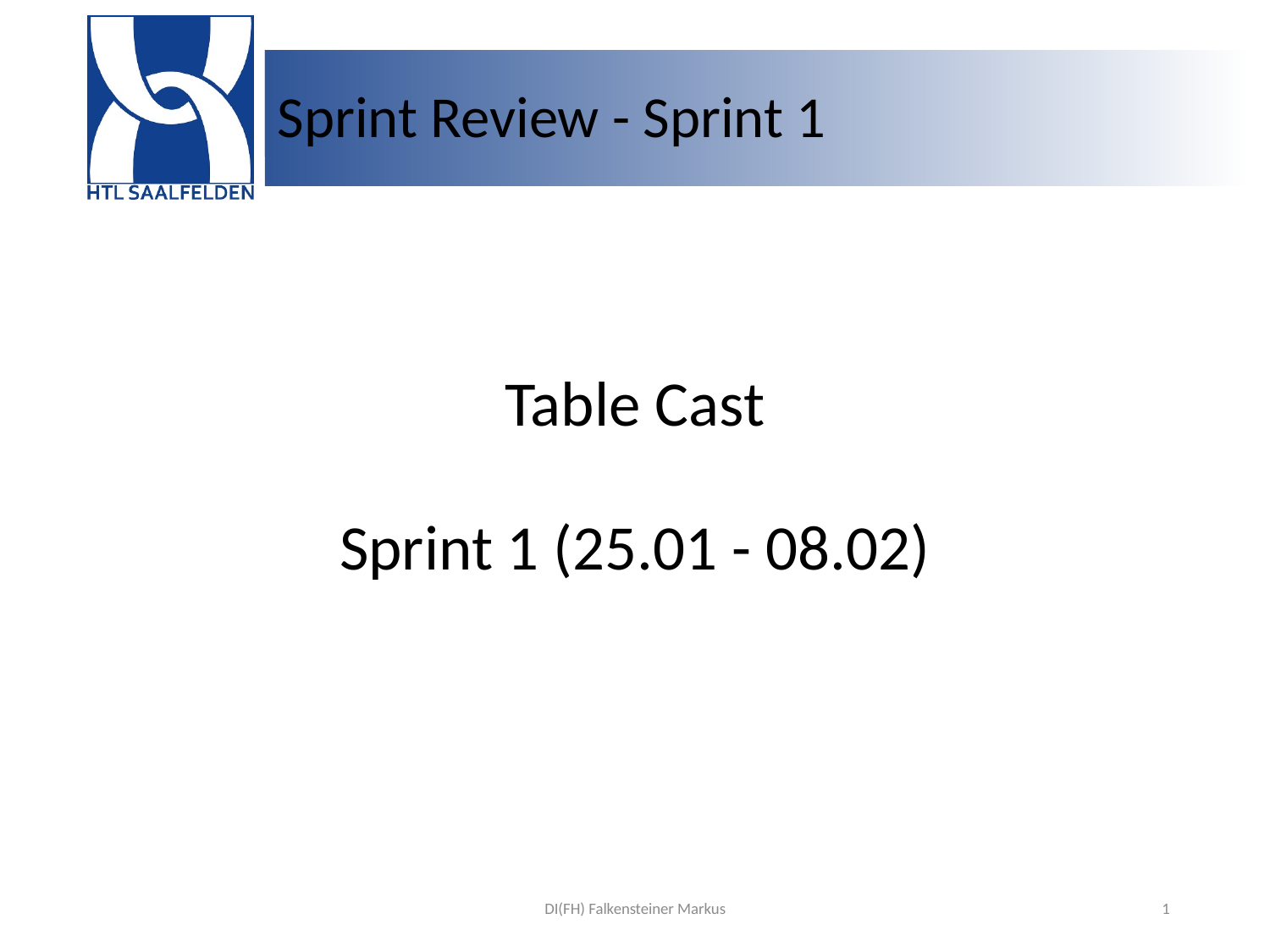

# Sprint Review - Sprint 1
Table Cast
Sprint 1 (25.01 - 08.02)

DI(FH) Falkensteiner Markus
1